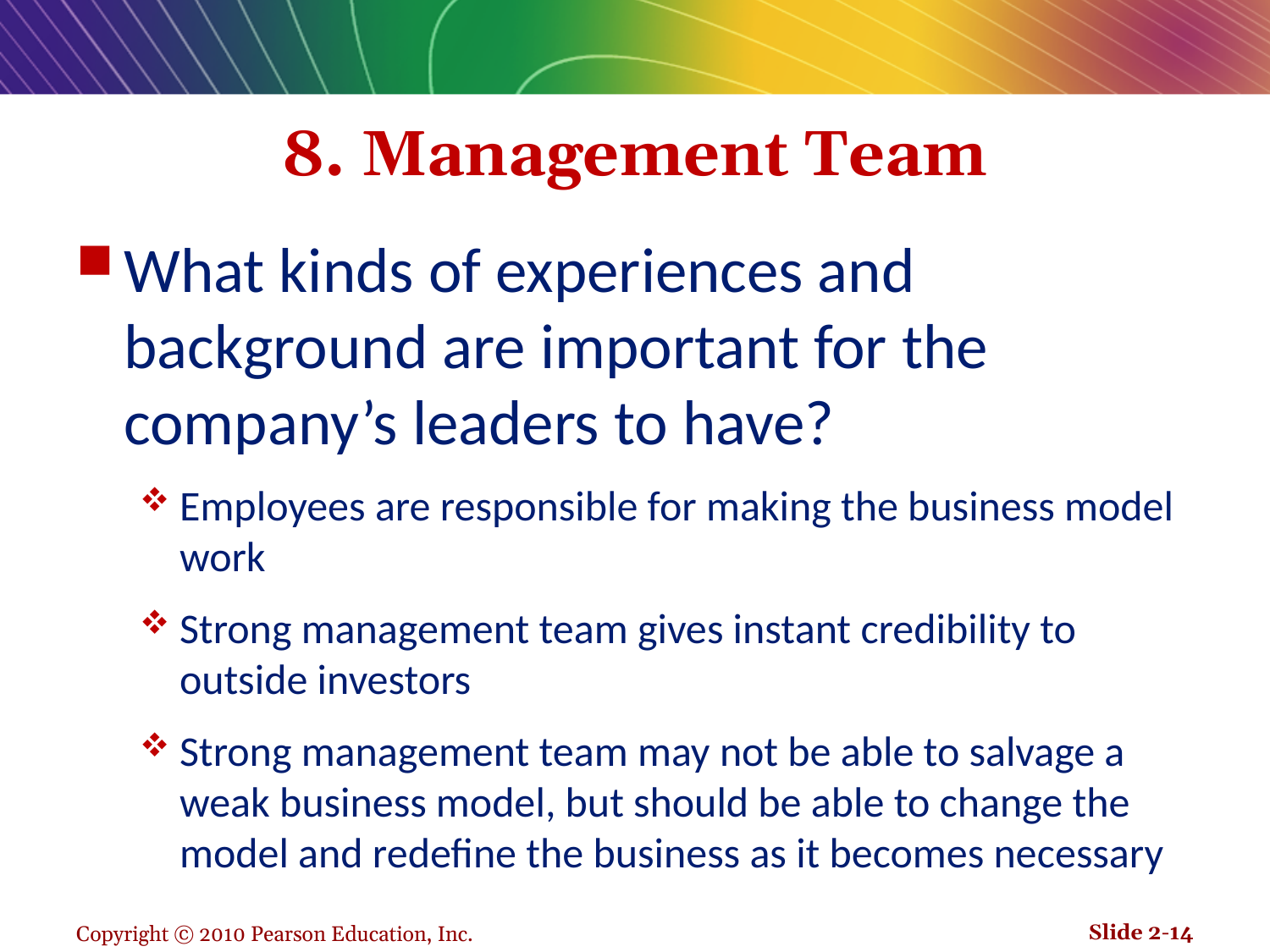

# 8. Management Team
What kinds of experiences and background are important for the company’s leaders to have?
Employees are responsible for making the business model work
Strong management team gives instant credibility to outside investors
Strong management team may not be able to salvage a weak business model, but should be able to change the model and redefine the business as it becomes necessary

Copyright © 2010 Pearson Education, Inc.
Slide 2-14